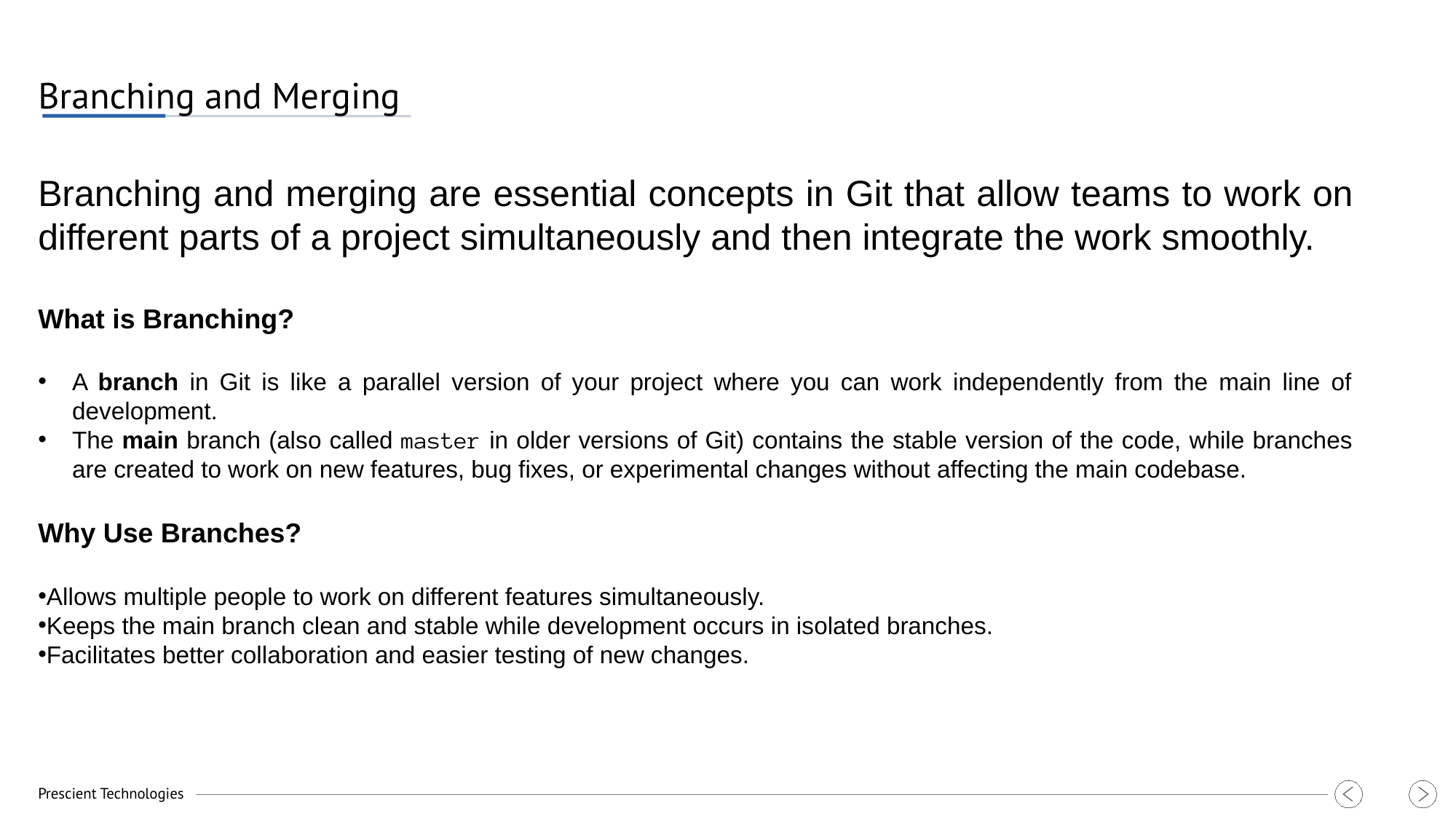

Branching and Merging
Branching and merging are essential concepts in Git that allow teams to work on different parts of a project simultaneously and then integrate the work smoothly.

What is Branching?

A branch in Git is like a parallel version of your project where you can work independently from the main line of development.
The main branch (also called master in older versions of Git) contains the stable version of the code, while branches are created to work on new features, bug fixes, or experimental changes without affecting the main codebase.

Why Use Branches?

Allows multiple people to work on different features simultaneously.
Keeps the main branch clean and stable while development occurs in isolated branches.
Facilitates better collaboration and easier testing of new changes.

10